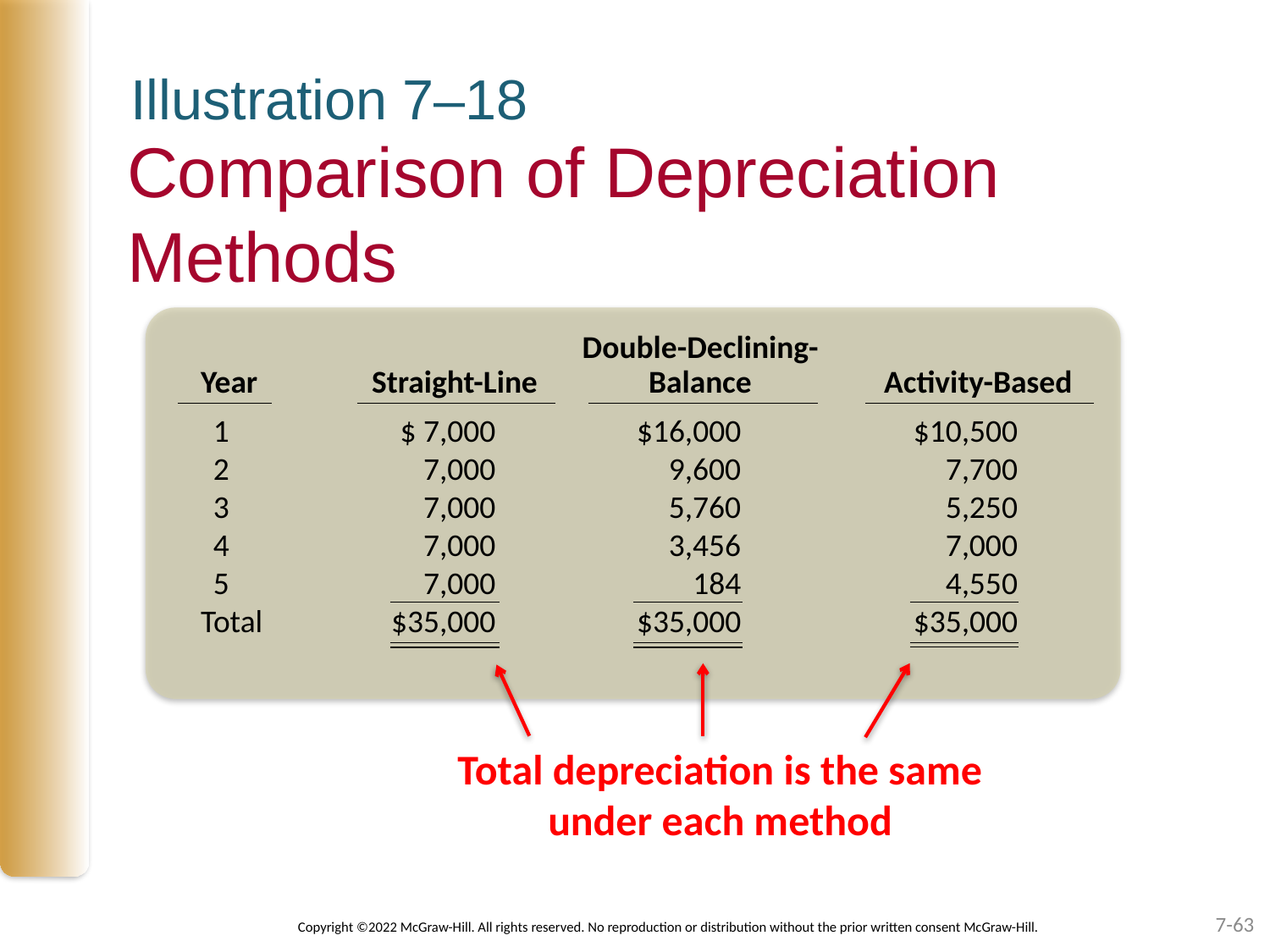

Illustration 7–18
# Comparison of Depreciation Methods

			Double-Declining-
Year	Straight-Line	Balance	Activity-Based
	1 	$ 7,000 	$16,000 	$10,500
	2 	7,000 	9,600 	7,700
	3 	7,000 	5,760 	5,250
	4 	7,000 	3,456 	7,000
	5 	7,000 	184 	4,550
Total 	$35,000 	$35,000 	$35,000
Total depreciation is the same
under each method